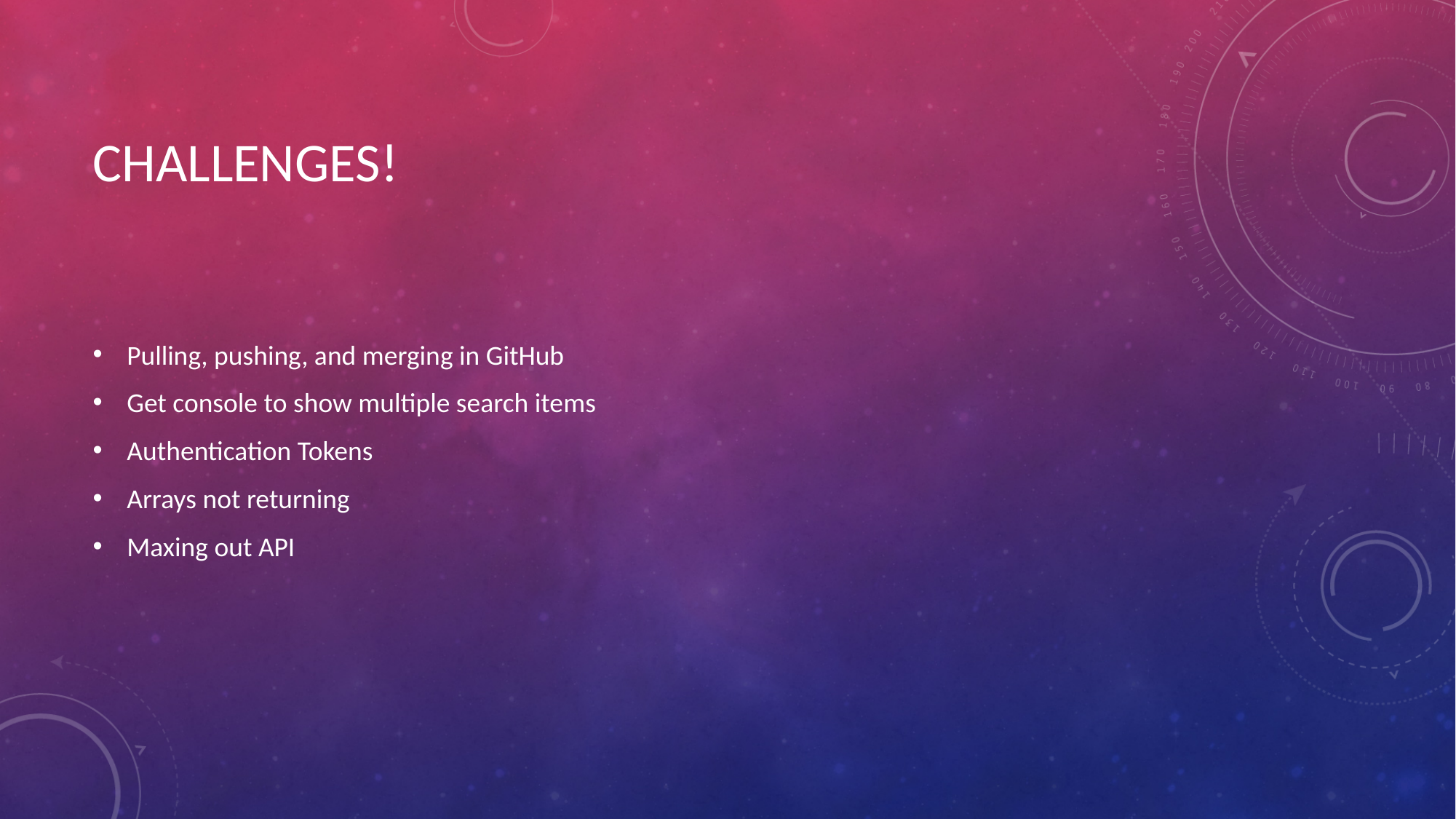

# Challenges!
Pulling, pushing, and merging in GitHub
Get console to show multiple search items
Authentication Tokens
Arrays not returning
Maxing out API